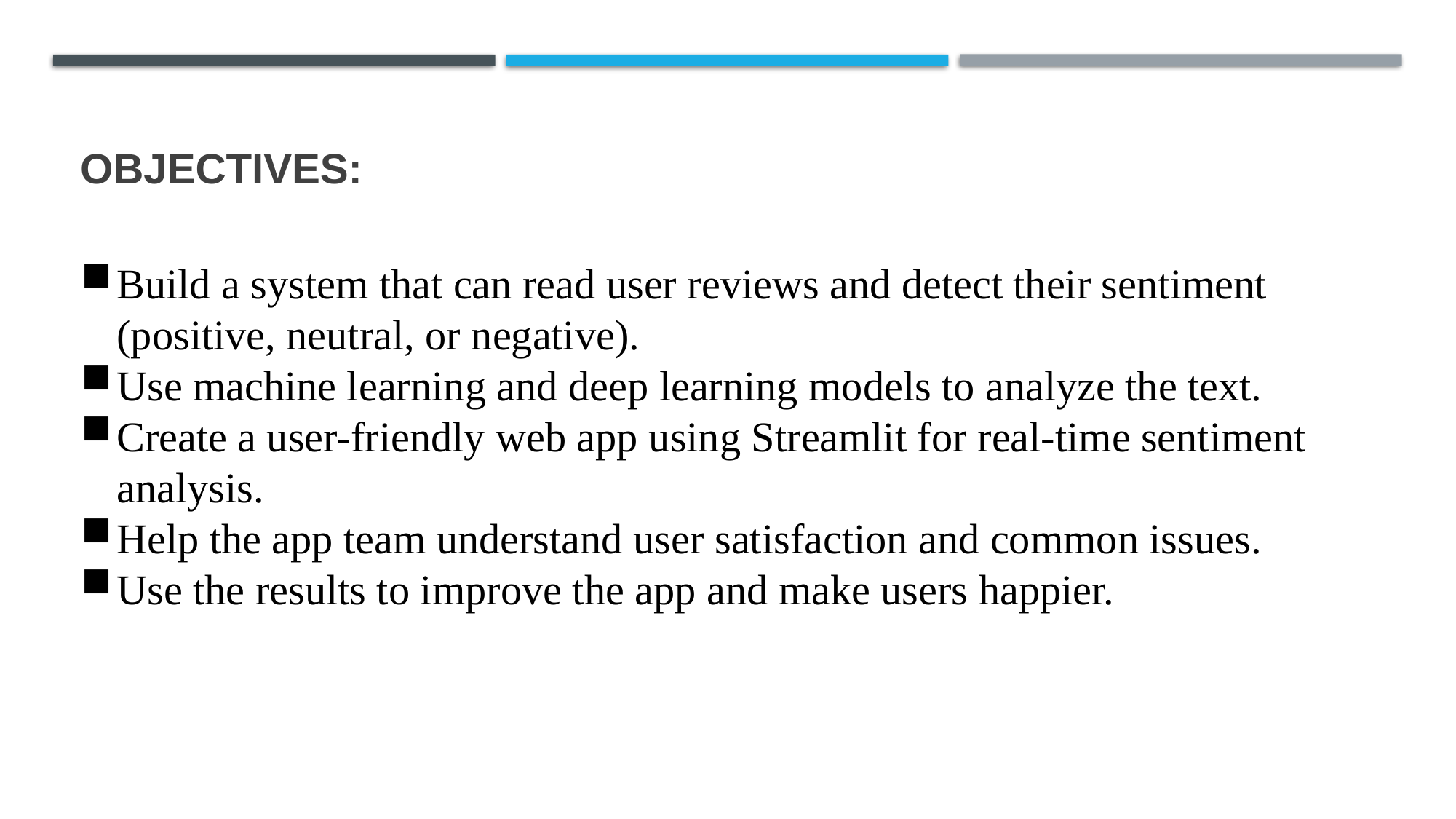

oBJECTIVES:
Build a system that can read user reviews and detect their sentiment (positive, neutral, or negative).
Use machine learning and deep learning models to analyze the text.
Create a user-friendly web app using Streamlit for real-time sentiment analysis.
Help the app team understand user satisfaction and common issues.
Use the results to improve the app and make users happier.